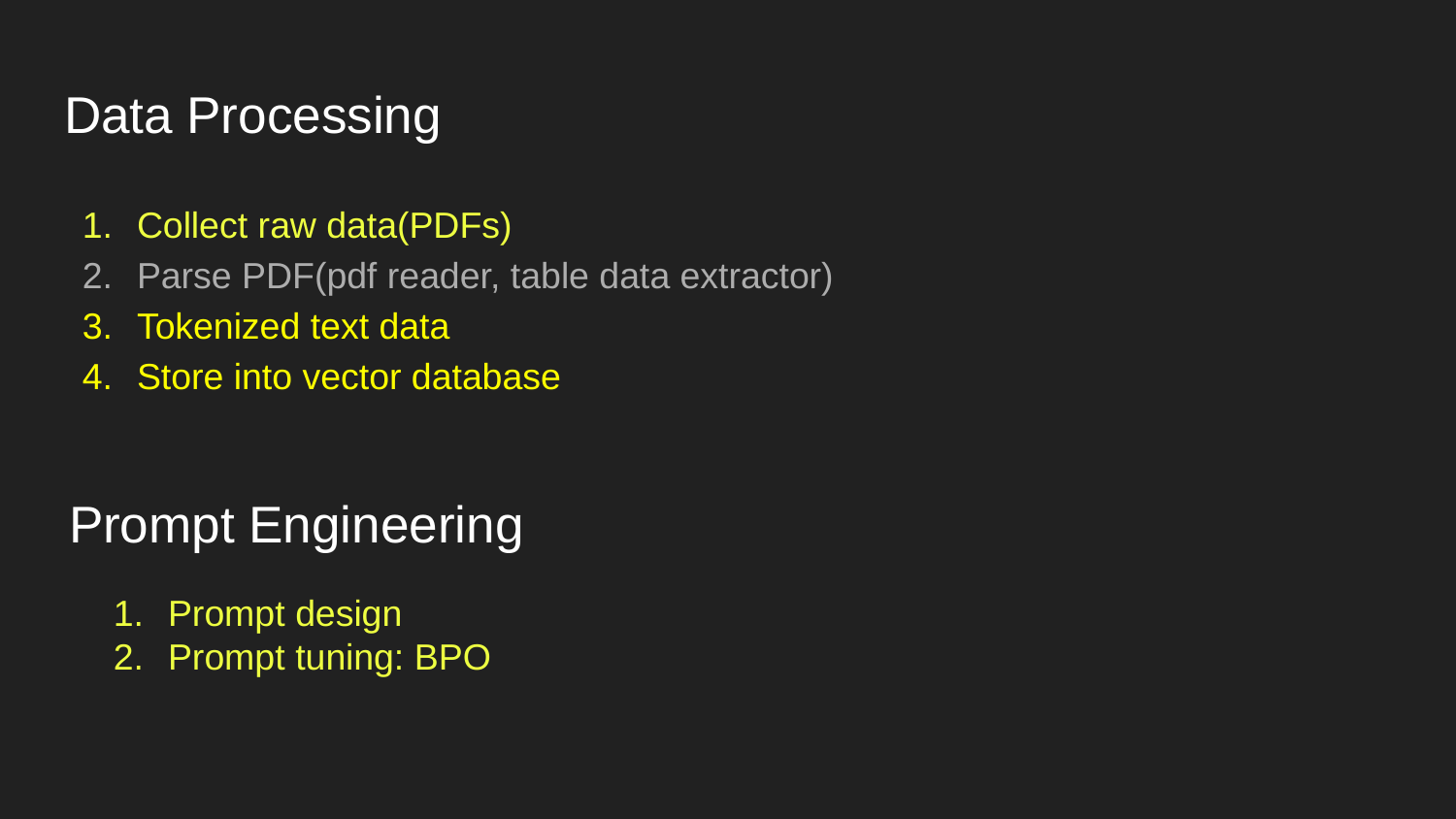

# Data Processing
Collect raw data(PDFs)
Parse PDF(pdf reader, table data extractor)
Tokenized text data
Store into vector database

Prompt Engineering
Prompt design
Prompt tuning: BPO